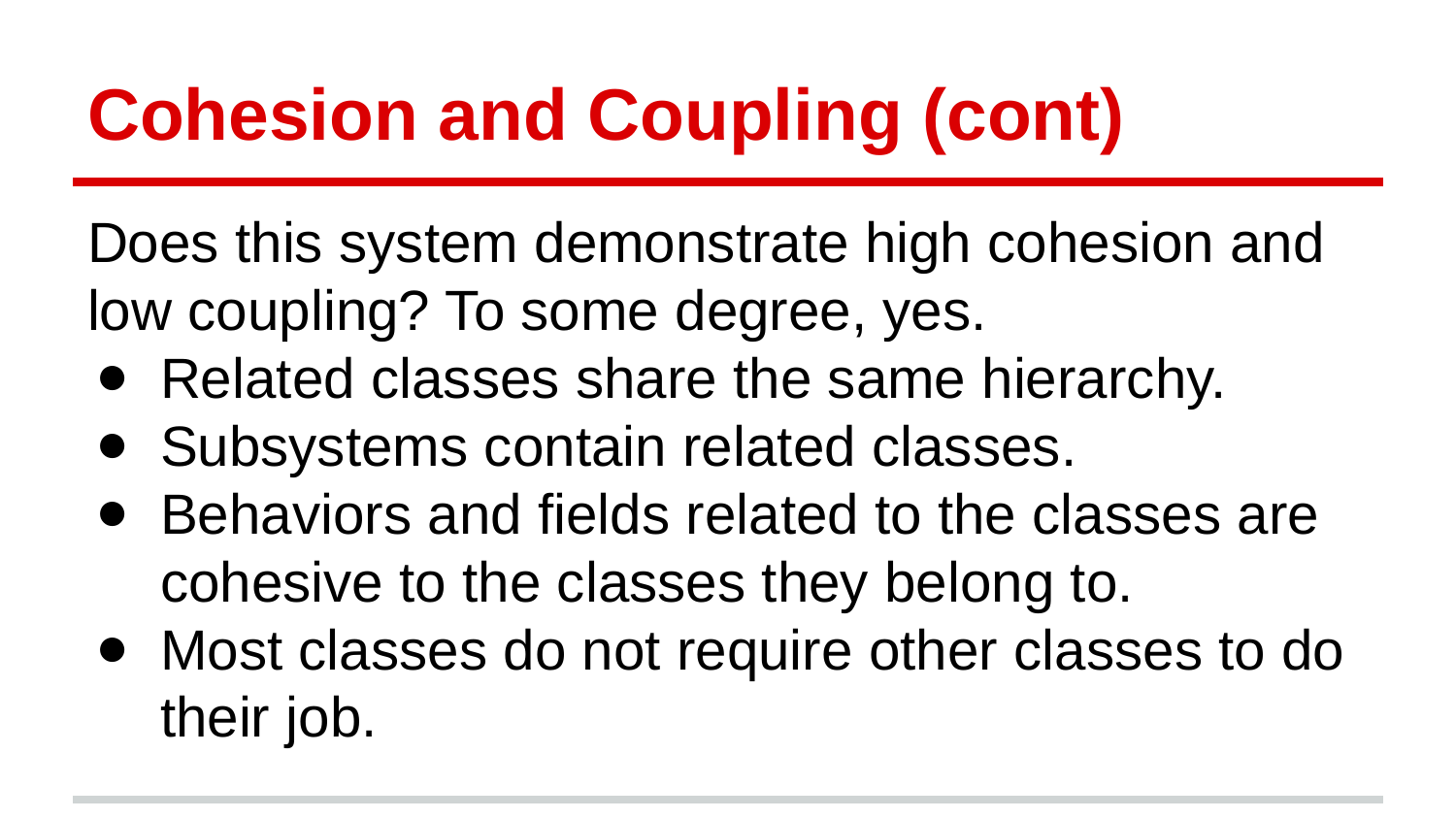

# Cohesion and Coupling (cont)
Does this system demonstrate high cohesion and low coupling? To some degree, yes.
Related classes share the same hierarchy.
Subsystems contain related classes.
Behaviors and fields related to the classes are cohesive to the classes they belong to.
Most classes do not require other classes to do their job.